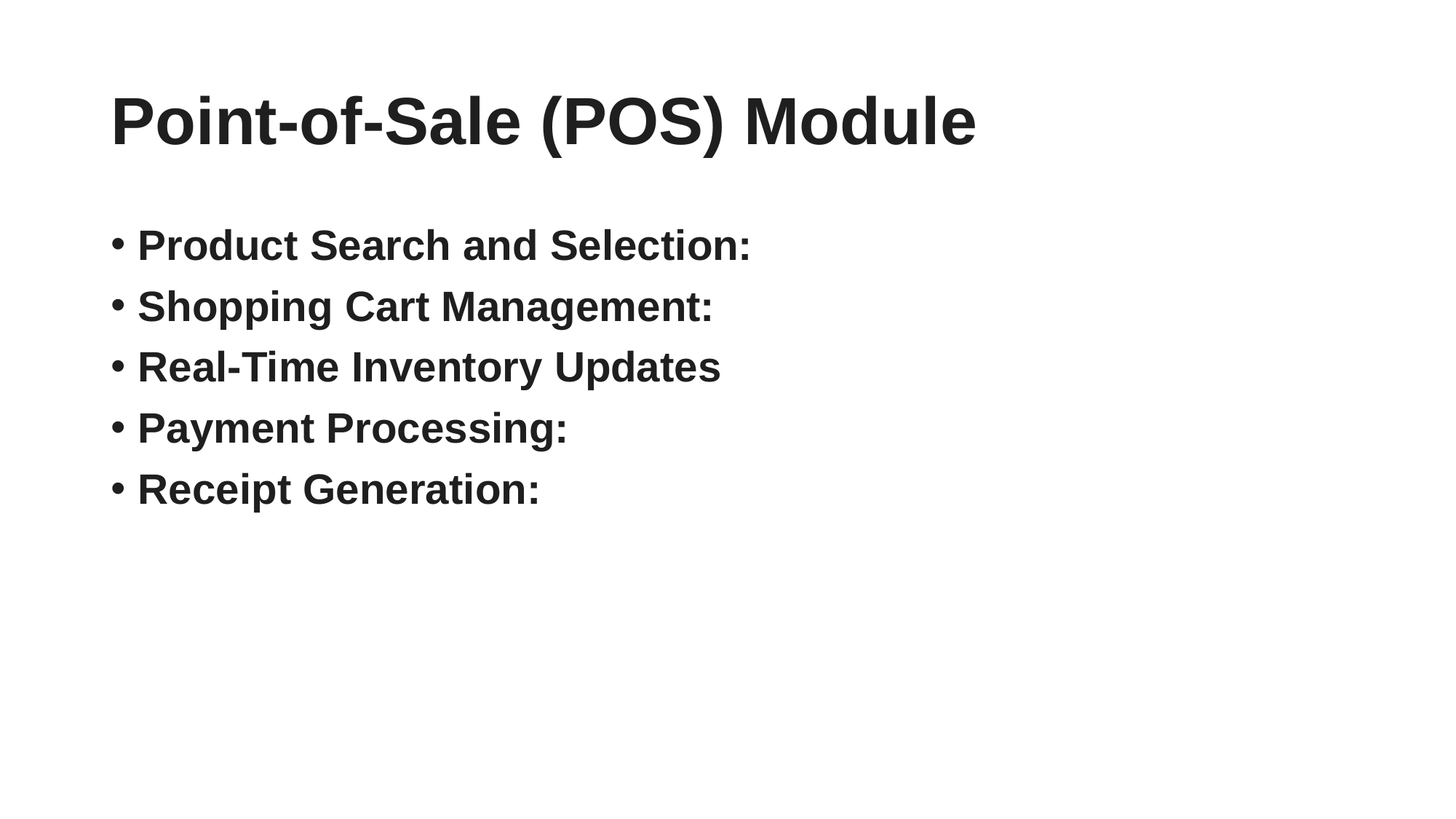

# Point-of-Sale (POS) Module
Product Search and Selection:
Shopping Cart Management:
Real-Time Inventory Updates
Payment Processing:
Receipt Generation: